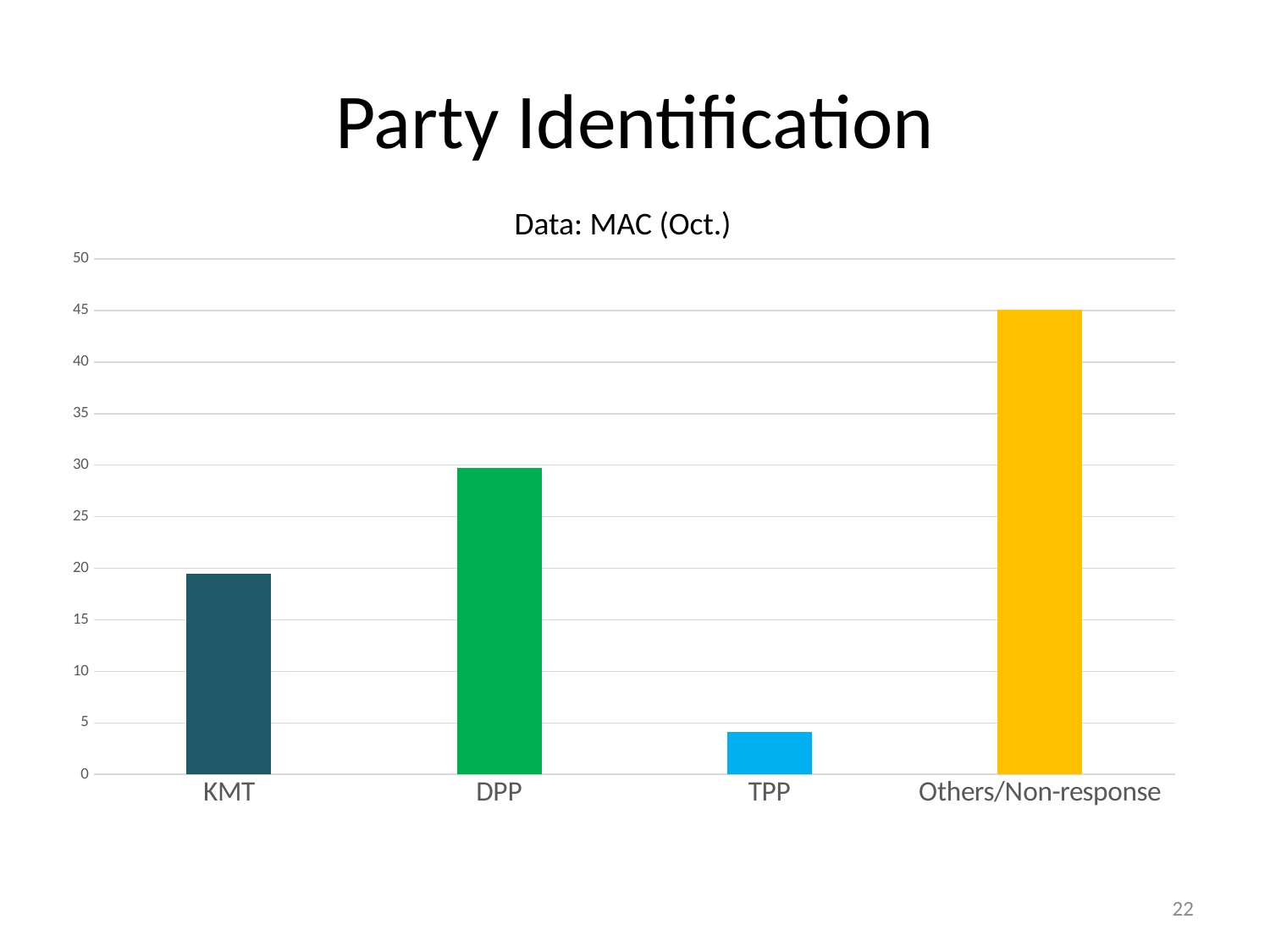

# Party Identification
Data: MAC (Oct.)

### Chart

| Category |  |
|---|---|
| KMT | 19.5 |
| DPP | 29.7 |
| TPP | 4.1 |
| Others/Non-response | 45.1 |
22